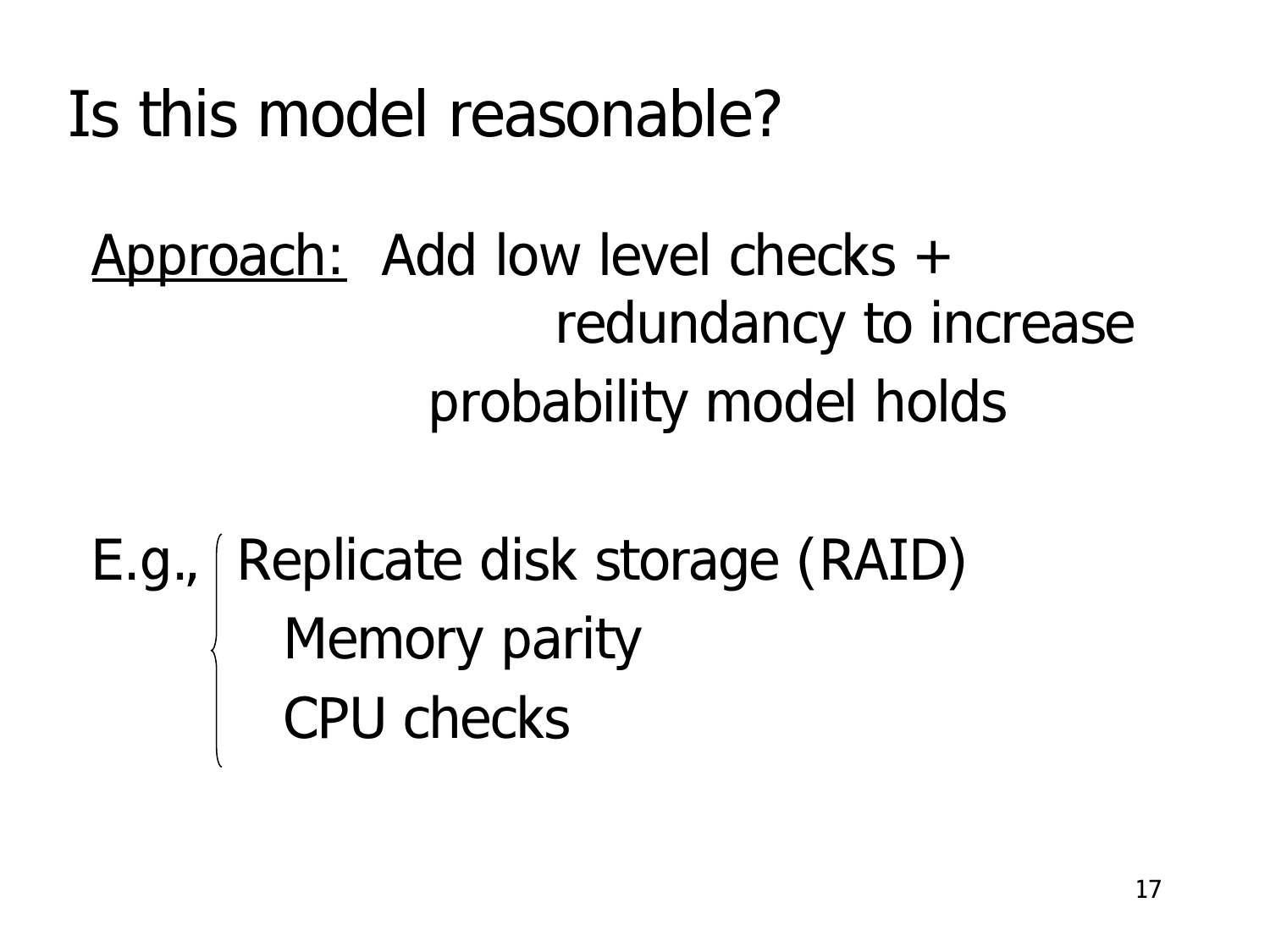

# Is this model reasonable?
Approach:  Add low level checks +				  redundancy to increase
			  probability model holds

E.g.,  Replicate disk storage (RAID)
		 Memory parity
		 CPU checks

17